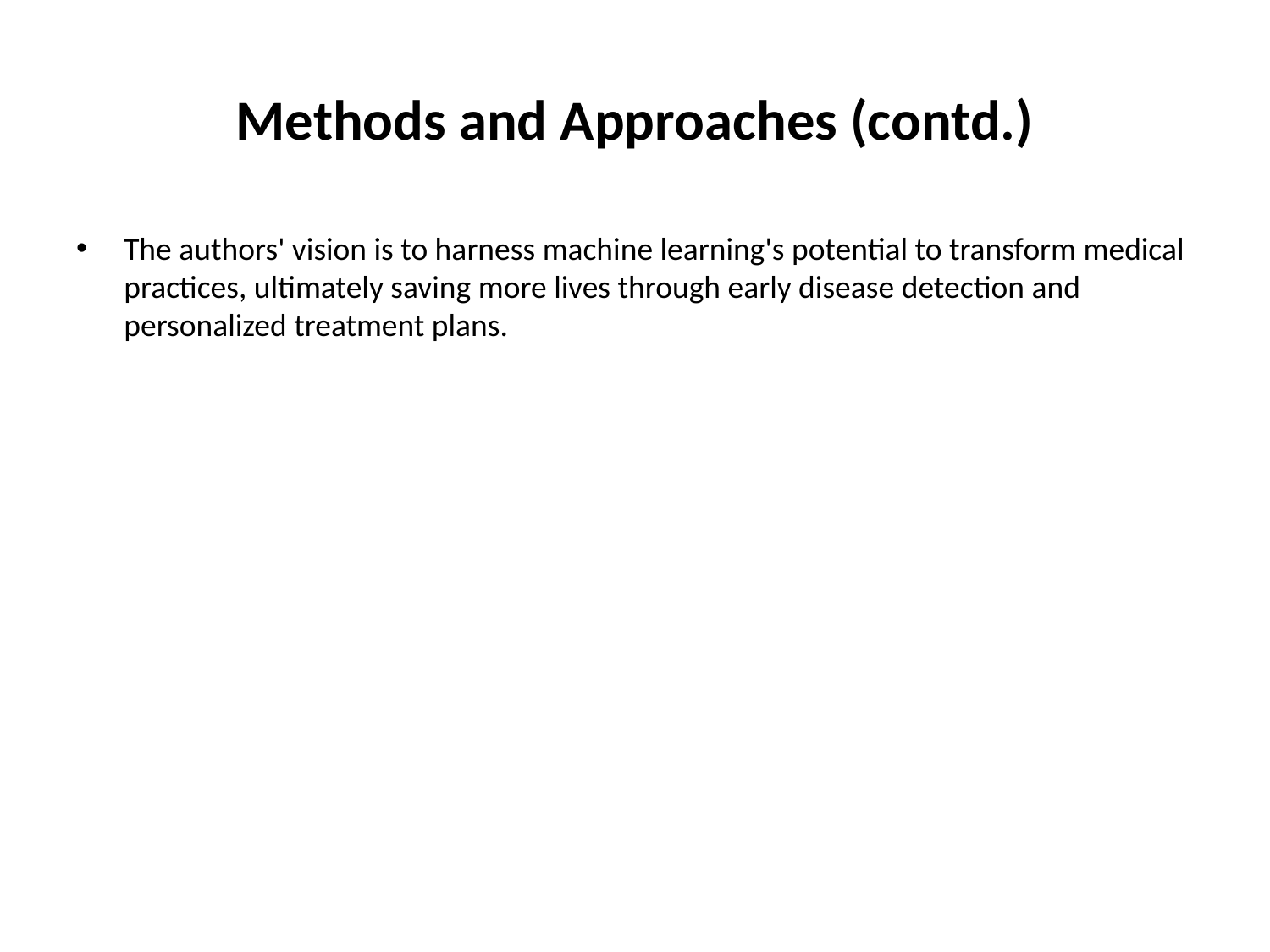

# Methods and Approaches (contd.)
The authors' vision is to harness machine learning's potential to transform medical practices, ultimately saving more lives through early disease detection and personalized treatment plans.